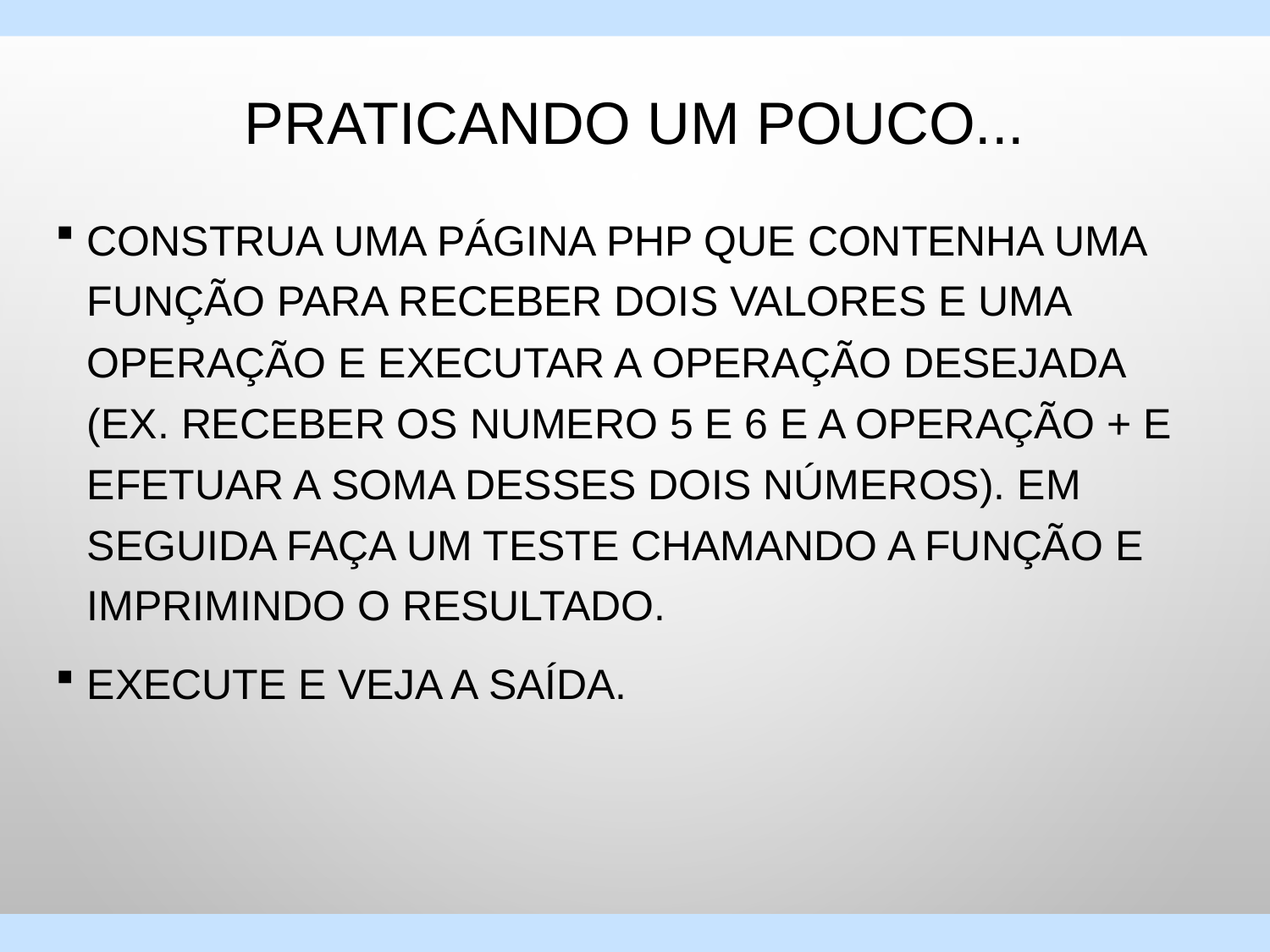

# Praticando um pouco...
Construa uma página PHP que contenha uma função para receber dois valores e uma operação e executar a operação desejada (ex. receber os numero 5 e 6 e a operação + e efetuar a soma desses dois números). Em seguida faça um teste chamando a função e imprimindo o resultado.
Execute e veja a saída.